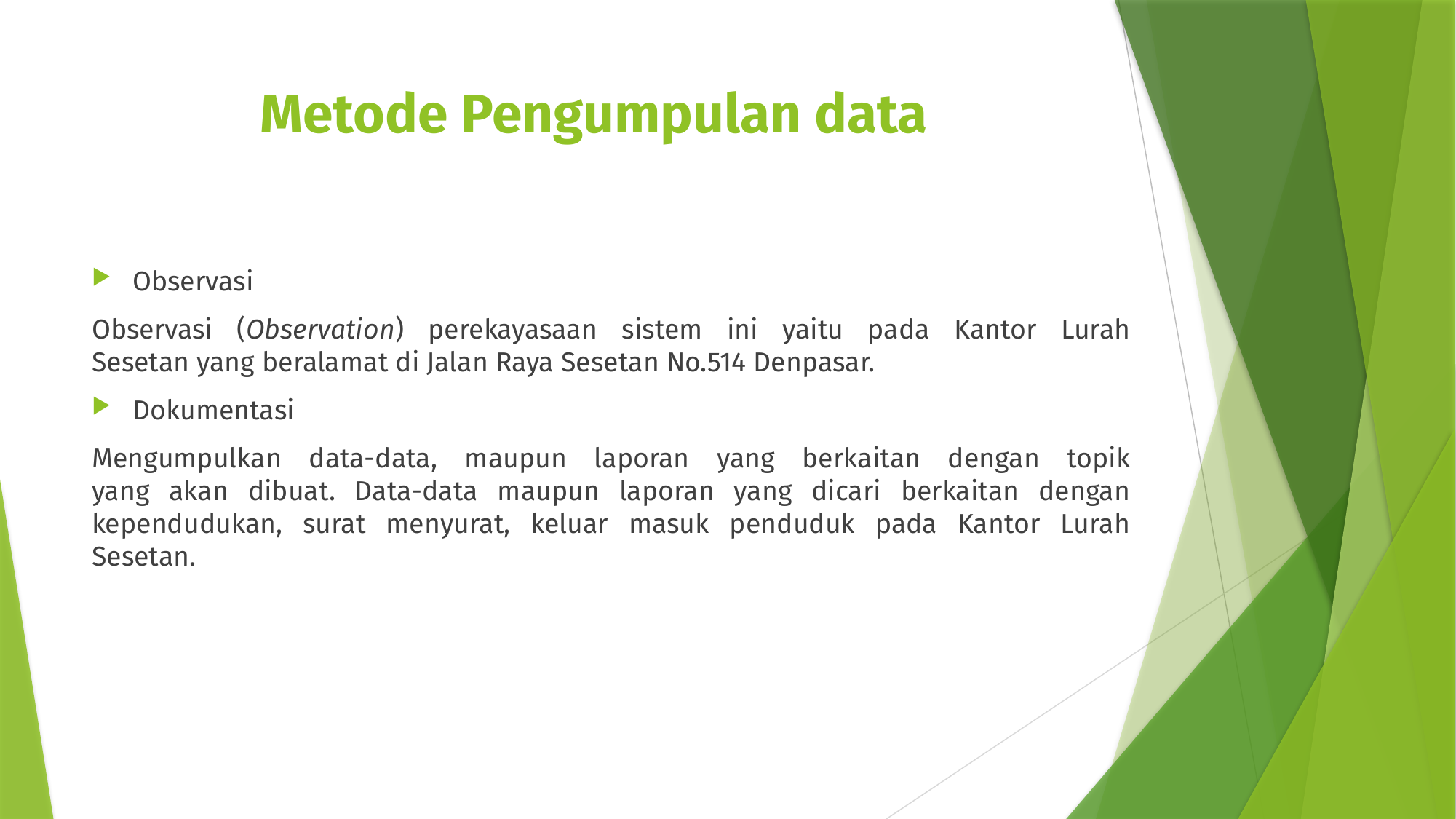

# Metode Pengumpulan data
Observasi
Observasi (Observation) perekayasaan sistem ini yaitu pada Kantor Lurah
Sesetan yang beralamat di Jalan Raya Sesetan No.514 Denpasar.
Dokumentasi
Mengumpulkan data-data, maupun laporan yang berkaitan dengan topik
yang akan dibuat. Data-data maupun laporan yang dicari berkaitan dengan kependudukan, surat menyurat, keluar masuk penduduk pada Kantor Lurah Sesetan.